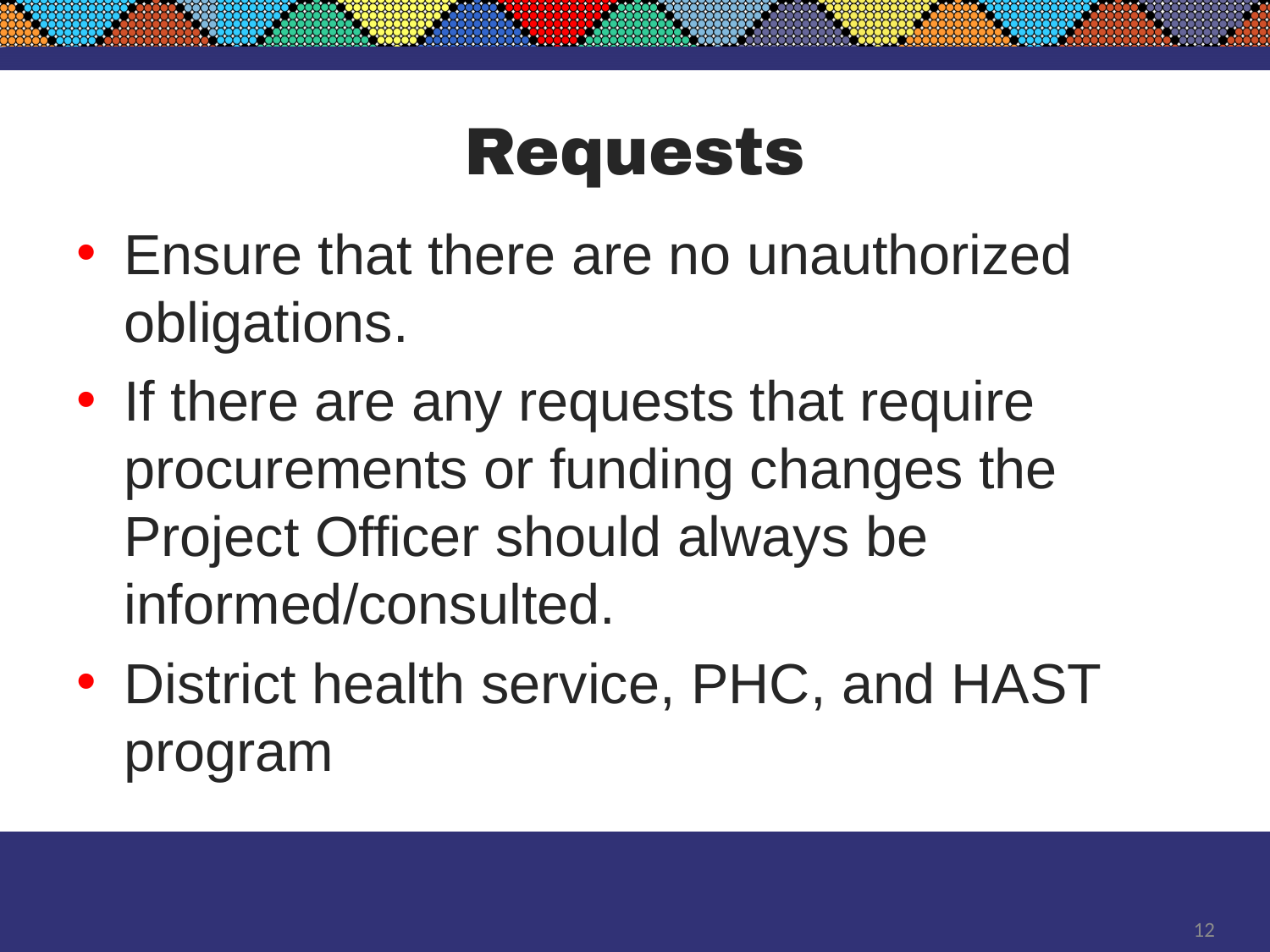

# Requests
Ensure that there are no unauthorized obligations.
If there are any requests that require procurements or funding changes the Project Officer should always be informed/consulted.
District health service, PHC, and HAST program